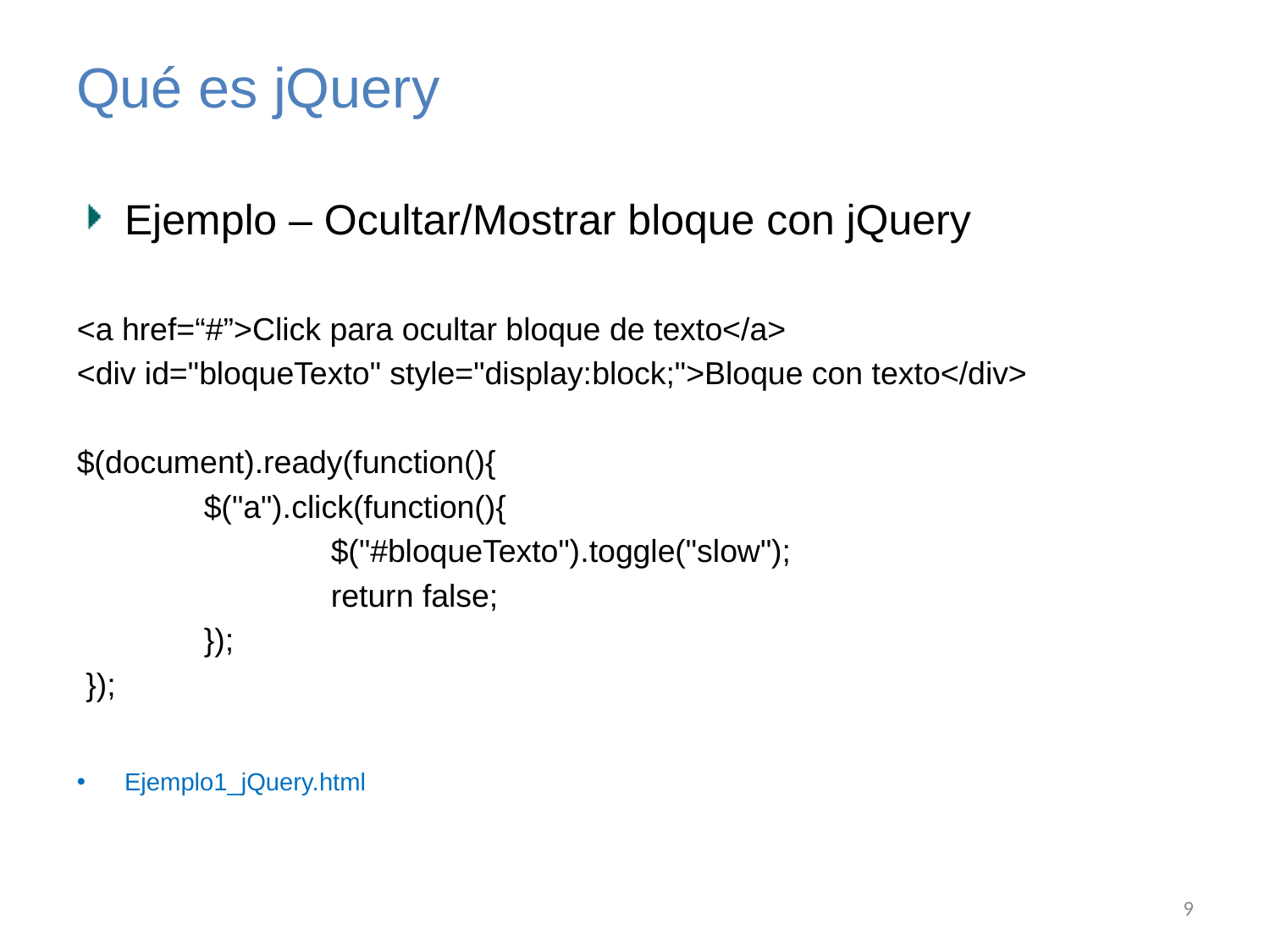

# Qué es jQuery
Ejemplo – Ocultar/Mostrar bloque con jQuery

<a href=“#”>Click para ocultar bloque de texto</a>
<div id="bloqueTexto" style="display:block;">Bloque con texto</div>

$(document).ready(function(){
	$("a").click(function(){
		$("#bloqueTexto").toggle("slow");
   		return false;
 	});
 });

Ejemplo1_jQuery.html
9